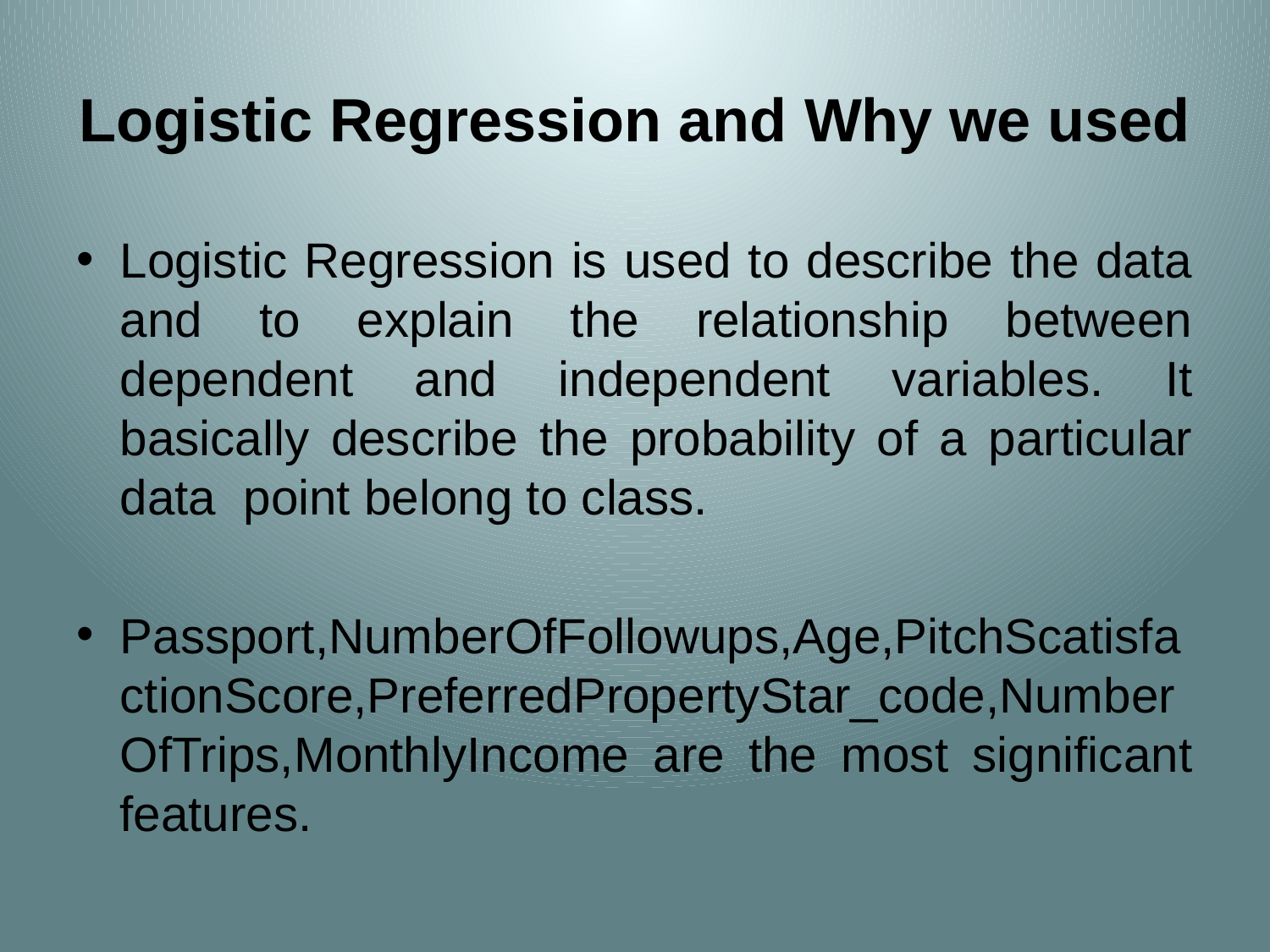

# Logistic Regression and Why we used
Logistic Regression is used to describe the data and to explain the relationship between dependent and independent variables. It basically describe the probability of a particular data  point belong to class.

Passport,NumberOfFollowups,Age,PitchScatisfactionScore,PreferredPropertyStar_code,NumberOfTrips,MonthlyIncome are the most significant features.